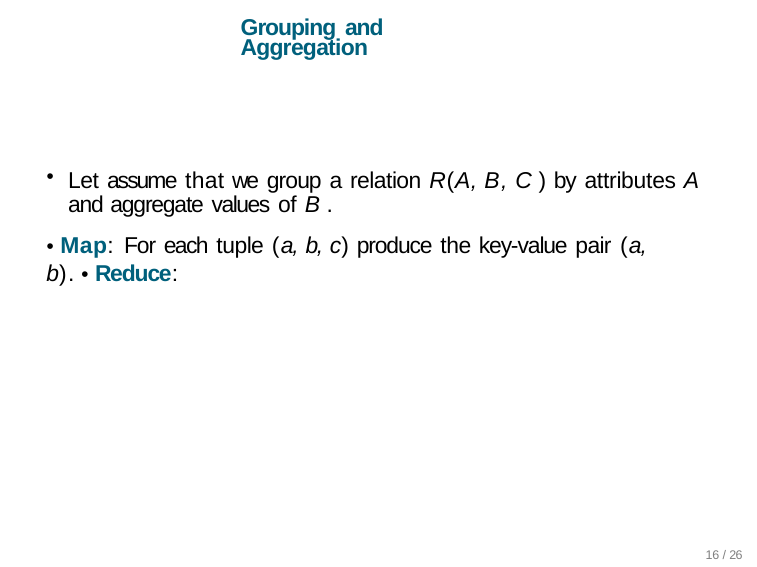

Grouping and Aggregation
•
Let assume that we group a relation R(A, B, C ) by attributes A and aggregate values of B .
• Map: For each tuple (a, b, c) produce the key-value pair (a, b). • Reduce:
16 /26